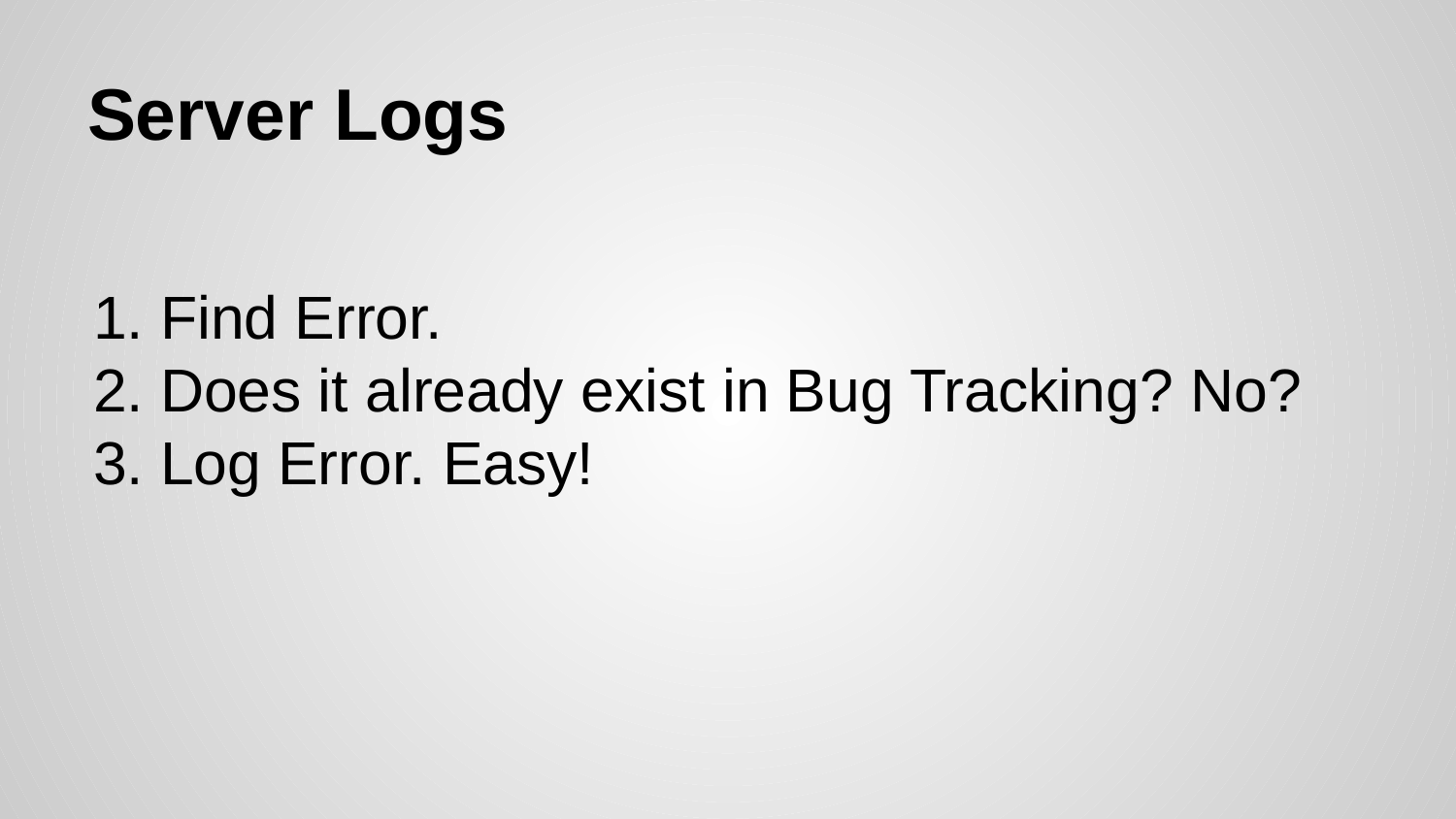

# Server Logs

Find Error.
Does it already exist in Bug Tracking? No?
Log Error. Easy!